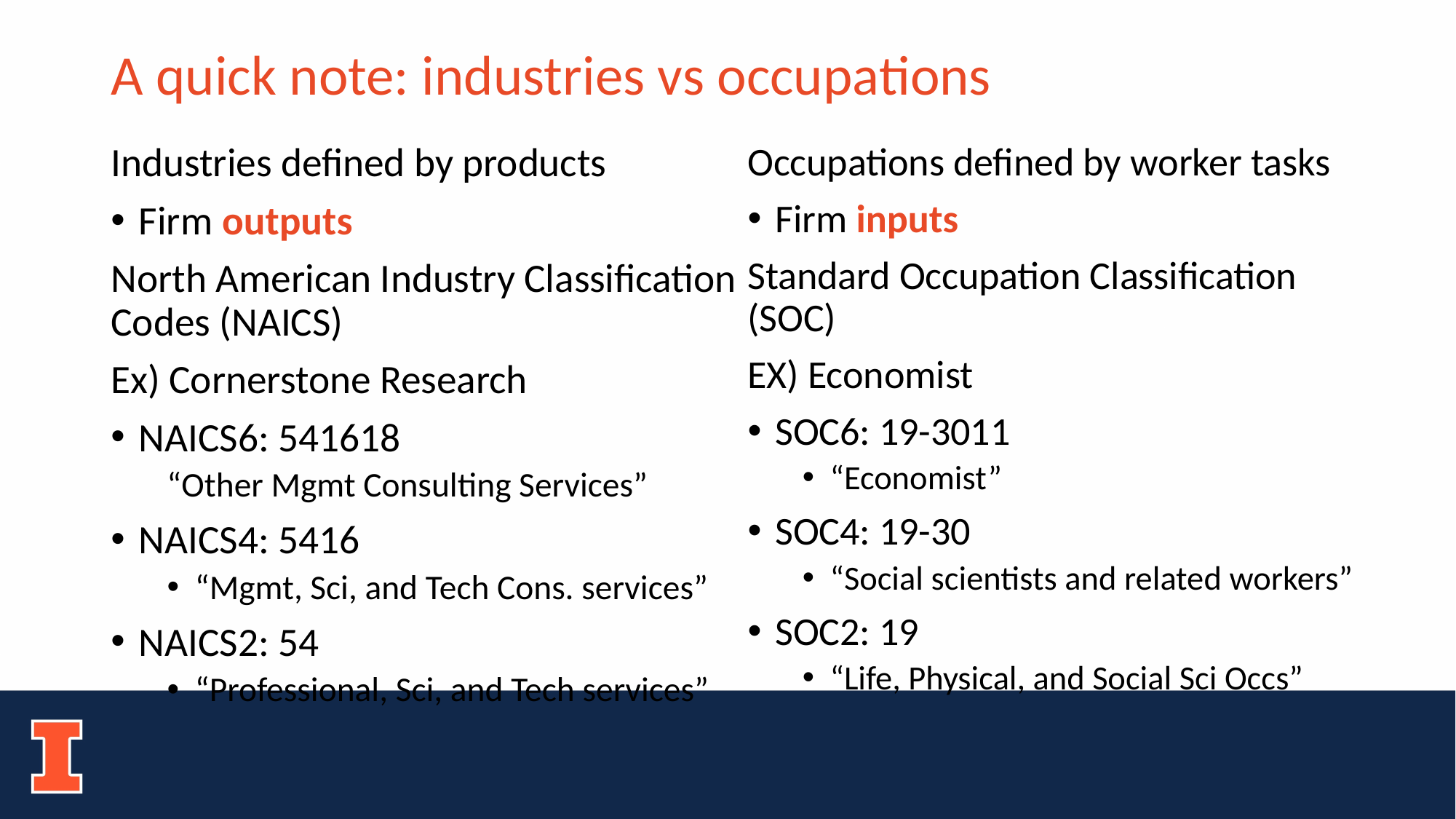

# A quick note: industries vs occupations
Industries defined by products
Firm outputs
North American Industry Classification Codes (NAICS)
Ex) Cornerstone Research
NAICS6: 541618
“Other Mgmt Consulting Services”
NAICS4: 5416
“Mgmt, Sci, and Tech Cons. services”
NAICS2: 54
“Professional, Sci, and Tech services”
Occupations defined by worker tasks
Firm inputs
Standard Occupation Classification (SOC)
EX) Economist
SOC6: 19-3011
“Economist”
SOC4: 19-30
“Social scientists and related workers”
SOC2: 19
“Life, Physical, and Social Sci Occs”